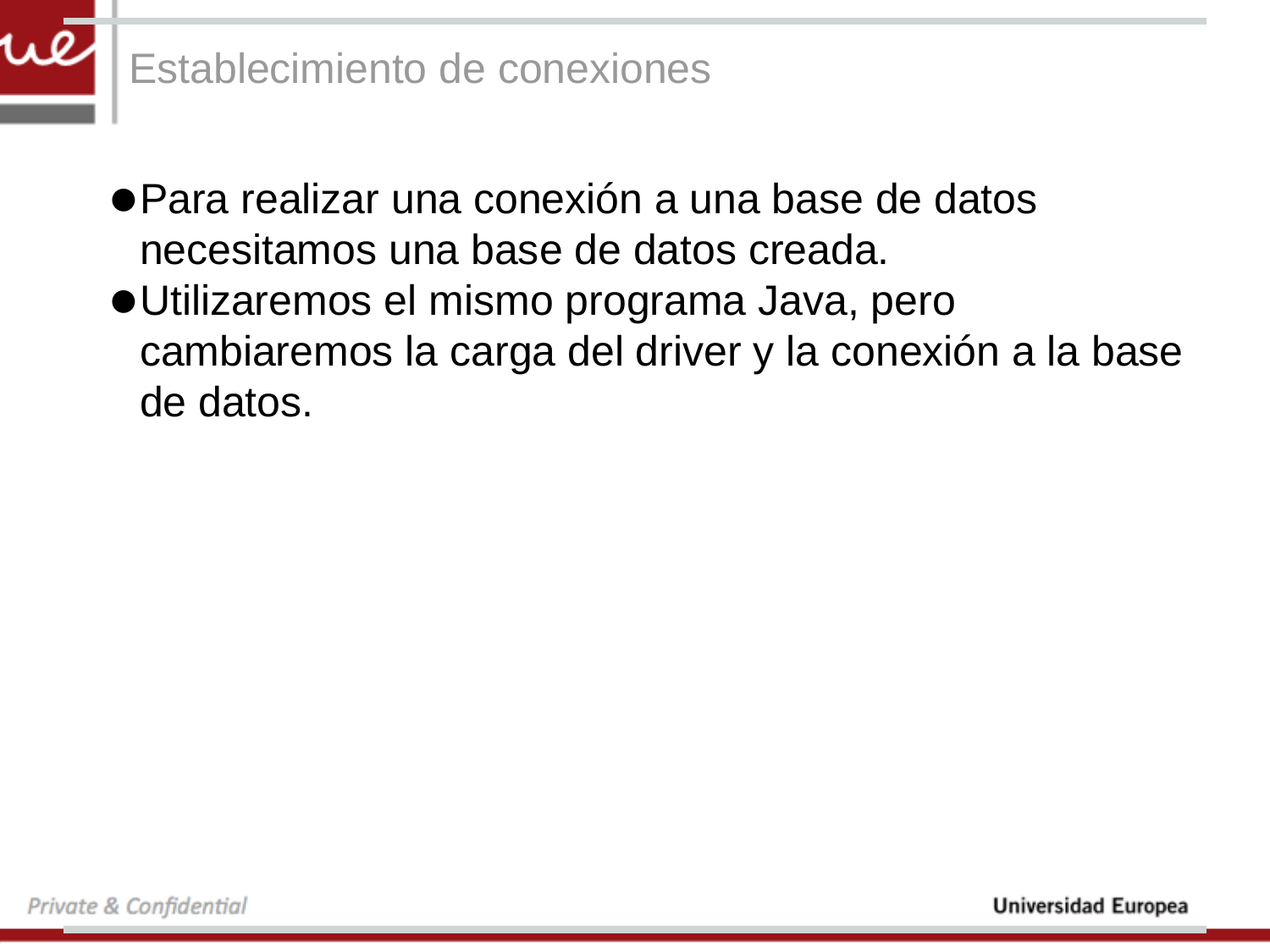

# Establecimiento de conexiones
Para realizar una conexión a una base de datos necesitamos una base de datos creada.
Utilizaremos el mismo programa Java, pero cambiaremos la carga del driver y la conexión a la base de datos.